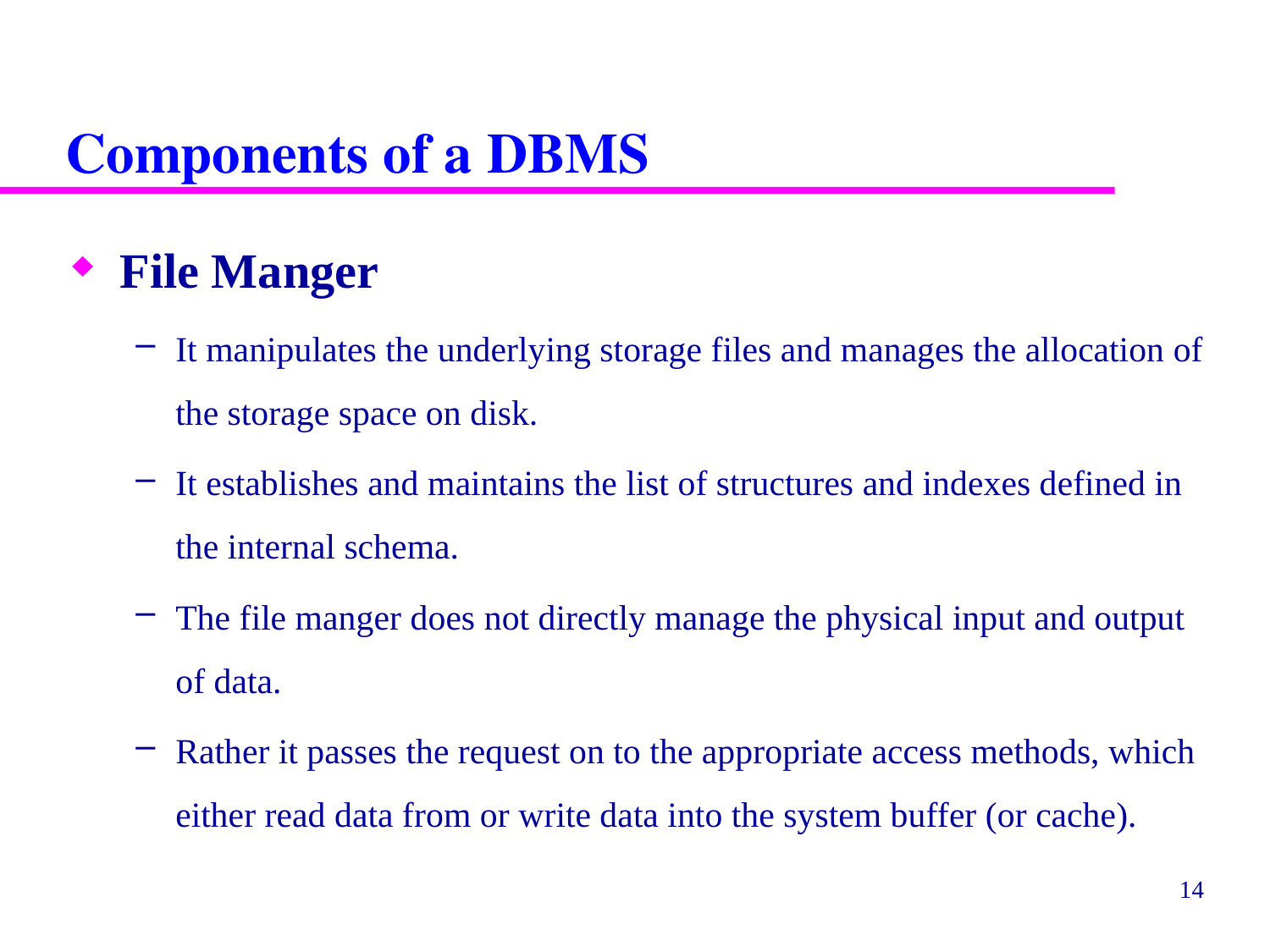

# Components of a DBMS
File Manger
It manipulates the underlying storage files and manages the allocation of the storage space on disk.
It establishes and maintains the list of structures and indexes defined in the internal schema.
The file manger does not directly manage the physical input and output of data.
Rather it passes the request on to the appropriate access methods, which either read data from or write data into the system buffer (or cache).
14